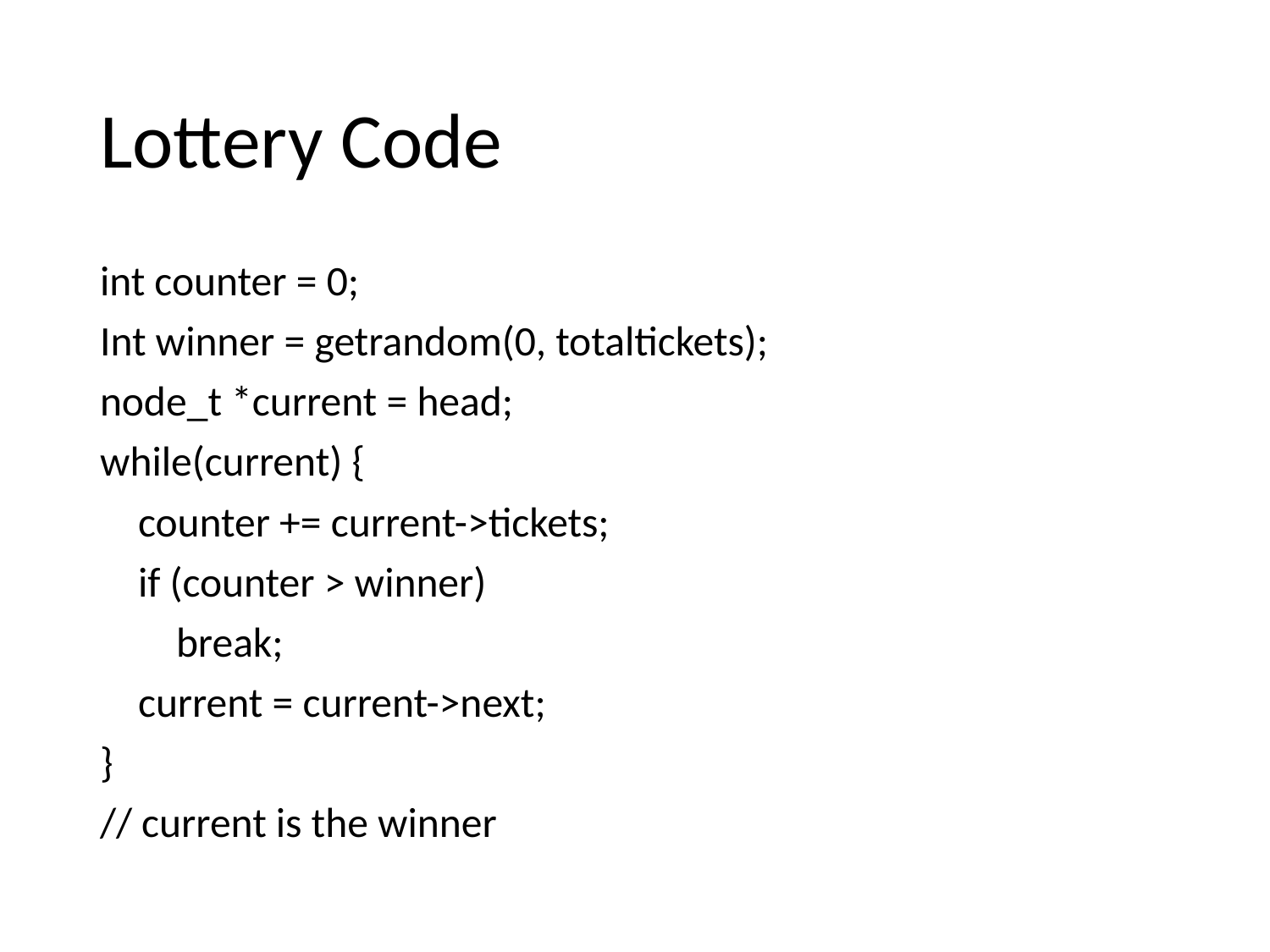

# Lottery Code
int counter = 0;
Int winner = getrandom(0, totaltickets);
node_t *current = head;
while(current) {
    counter += current->tickets;
    if (counter > winner)
        break;
    current = current->next;
}
// current is the winner